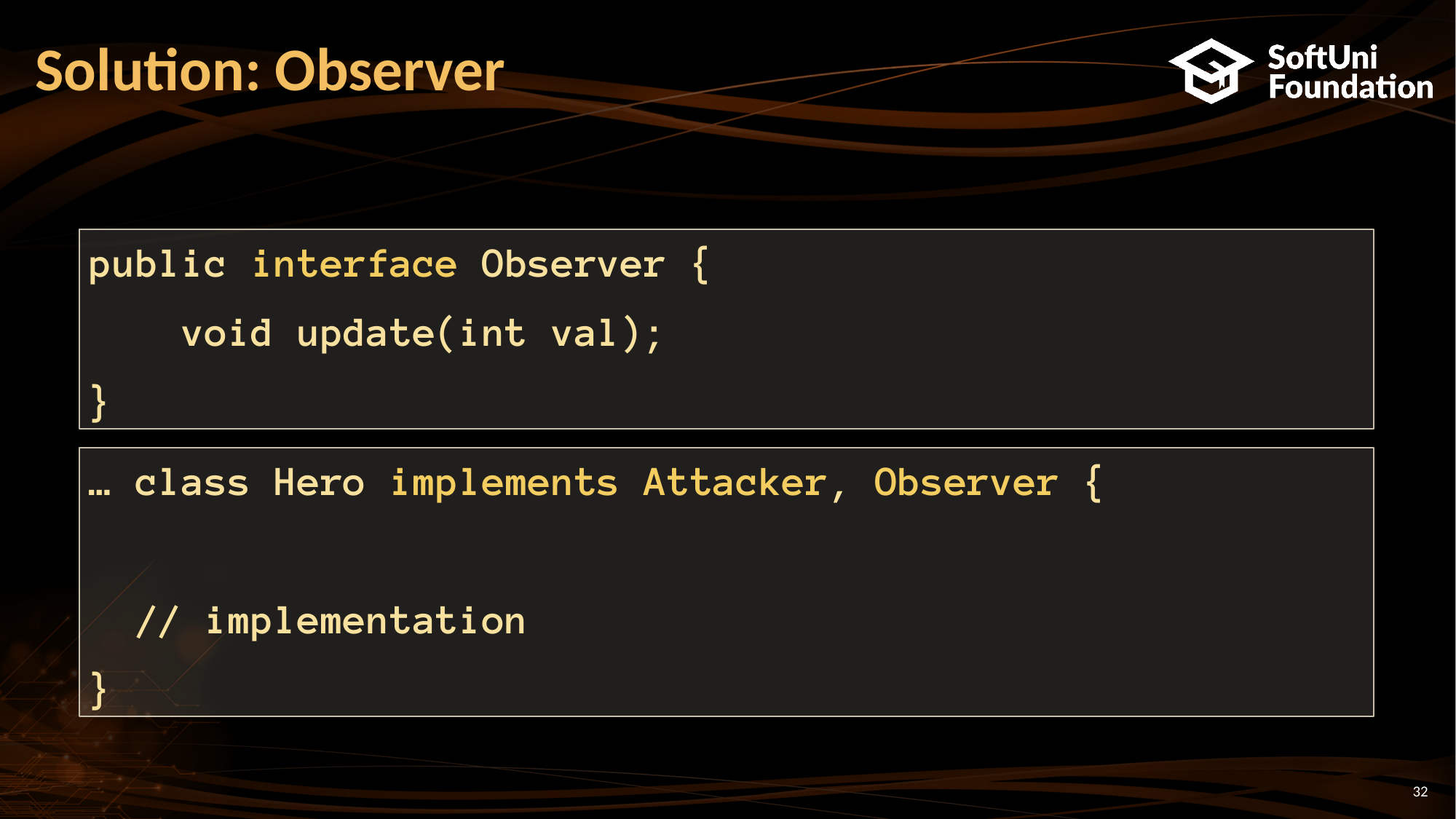

Solution: Observer
public interface Observer {
    void update(int val);
}
… class Hero implements Attacker, Observer {

  // implementation
}
32